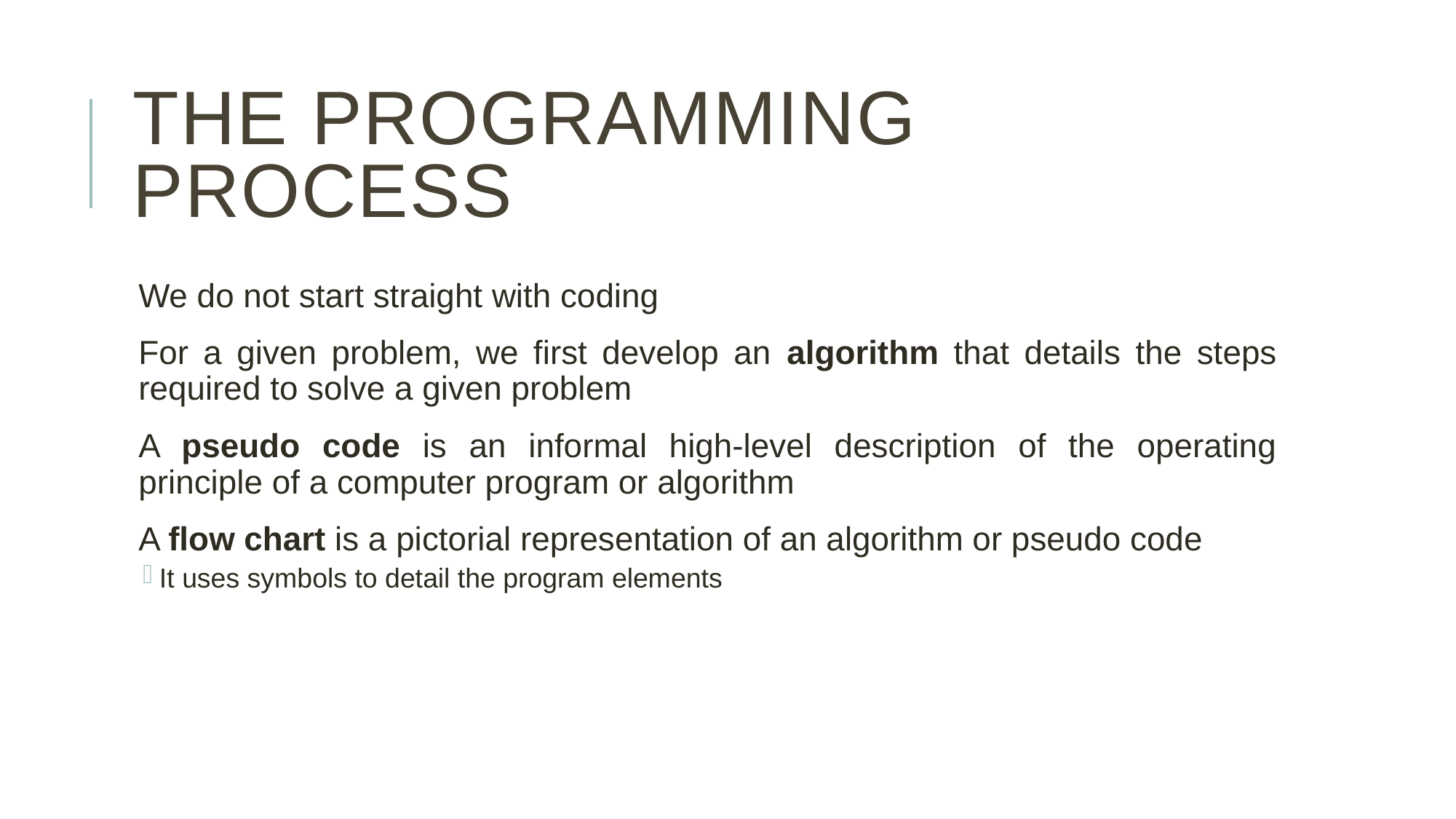

# The programming process
We do not start straight with coding
For a given problem, we first develop an algorithm that details the steps required to solve a given problem
A pseudo code is an informal high-level description of the operating principle of a computer program or algorithm
A flow chart is a pictorial representation of an algorithm or pseudo code
It uses symbols to detail the program elements